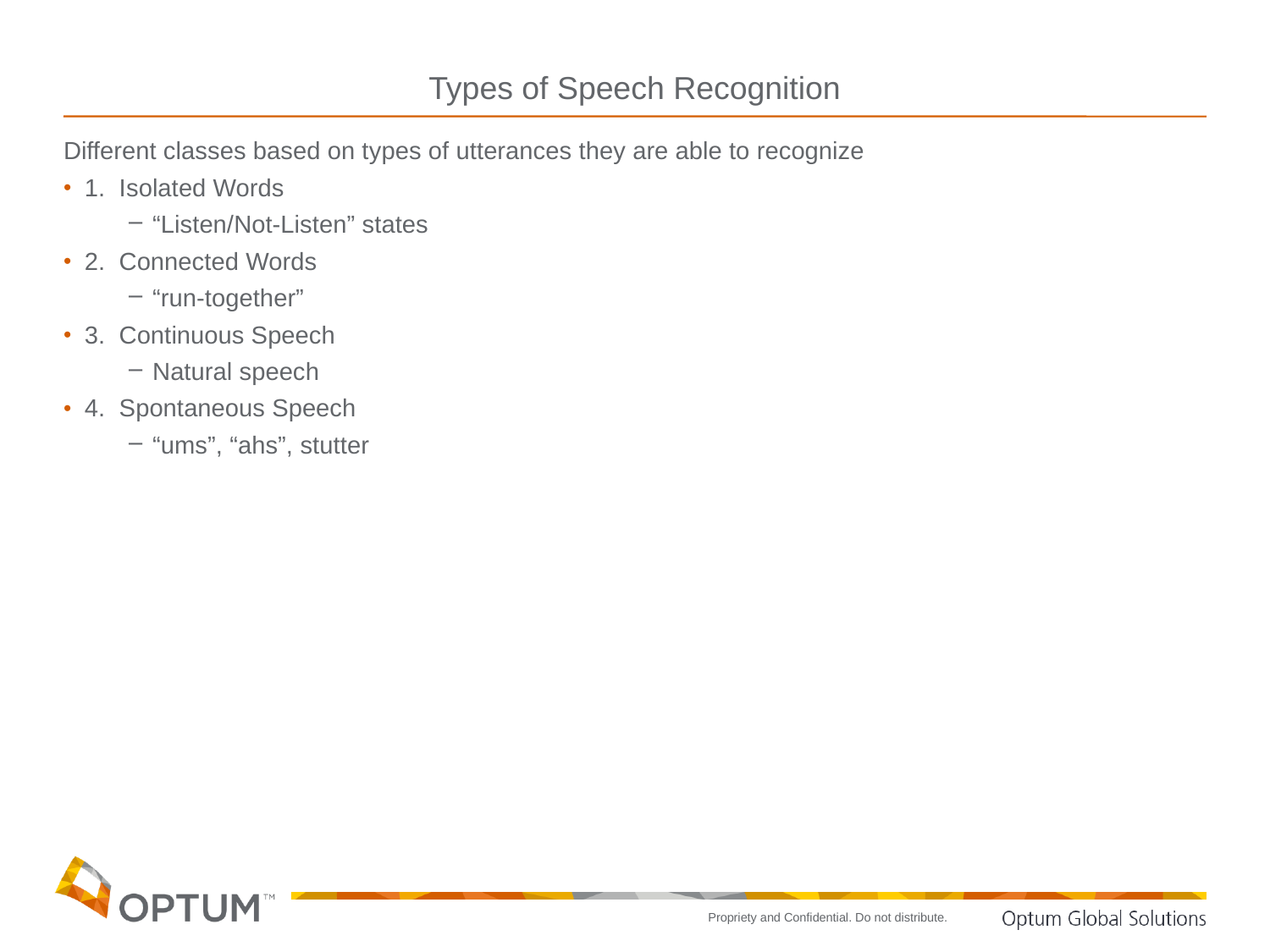

# Types of Speech Recognition
Different classes based on types of utterances they are able to recognize
1.  Isolated Words
“Listen/Not-Listen” states
2.  Connected Words
“run-together”
3.  Continuous Speech
Natural speech
4.  Spontaneous Speech
“ums”, “ahs”, stutter